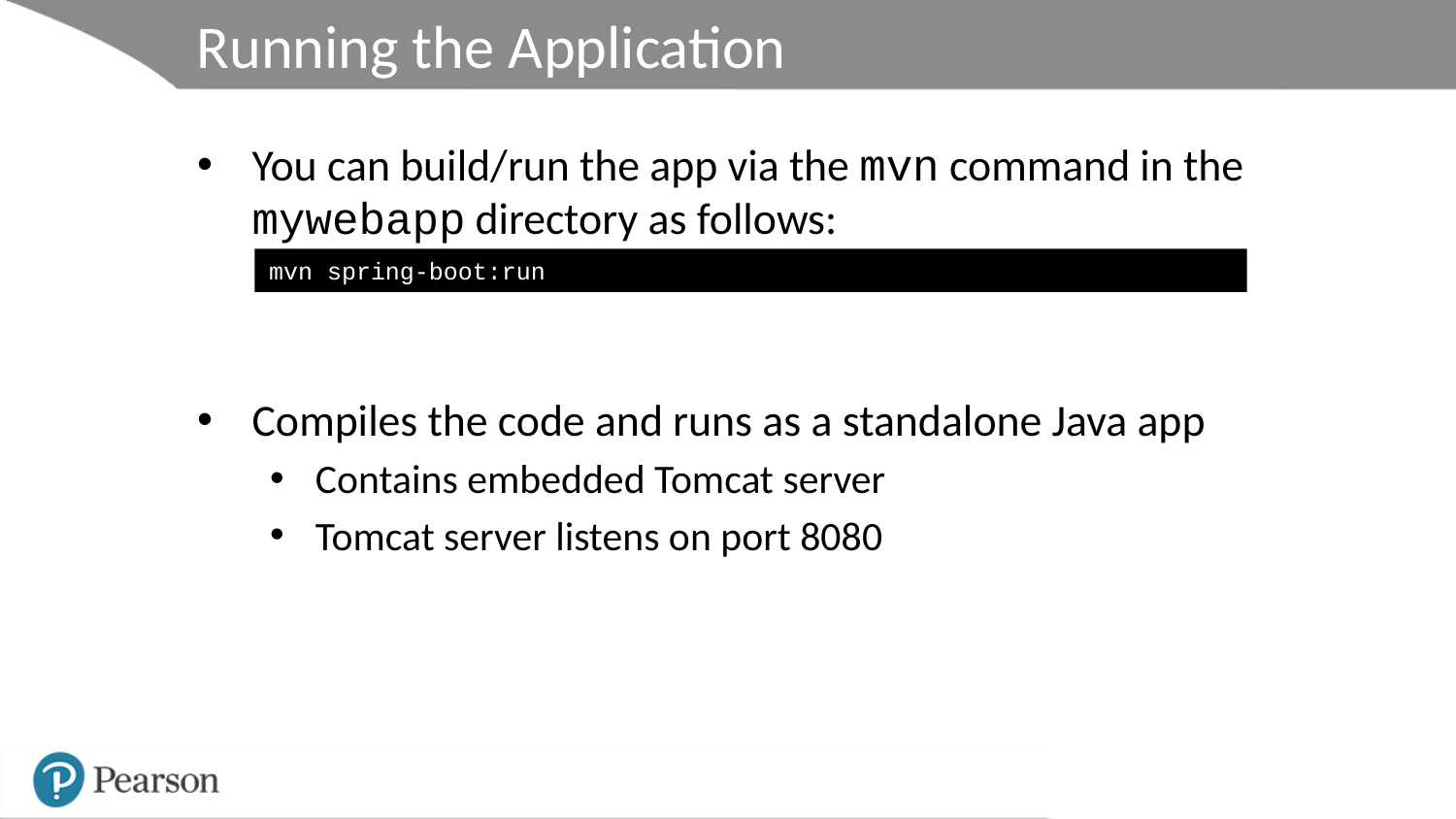

# Running the Application
You can build/run the app via the mvn command in the mywebapp directory as follows:

Compiles the code and runs as a standalone Java app
Contains embedded Tomcat server
Tomcat server listens on port 8080
mvn spring-boot:run